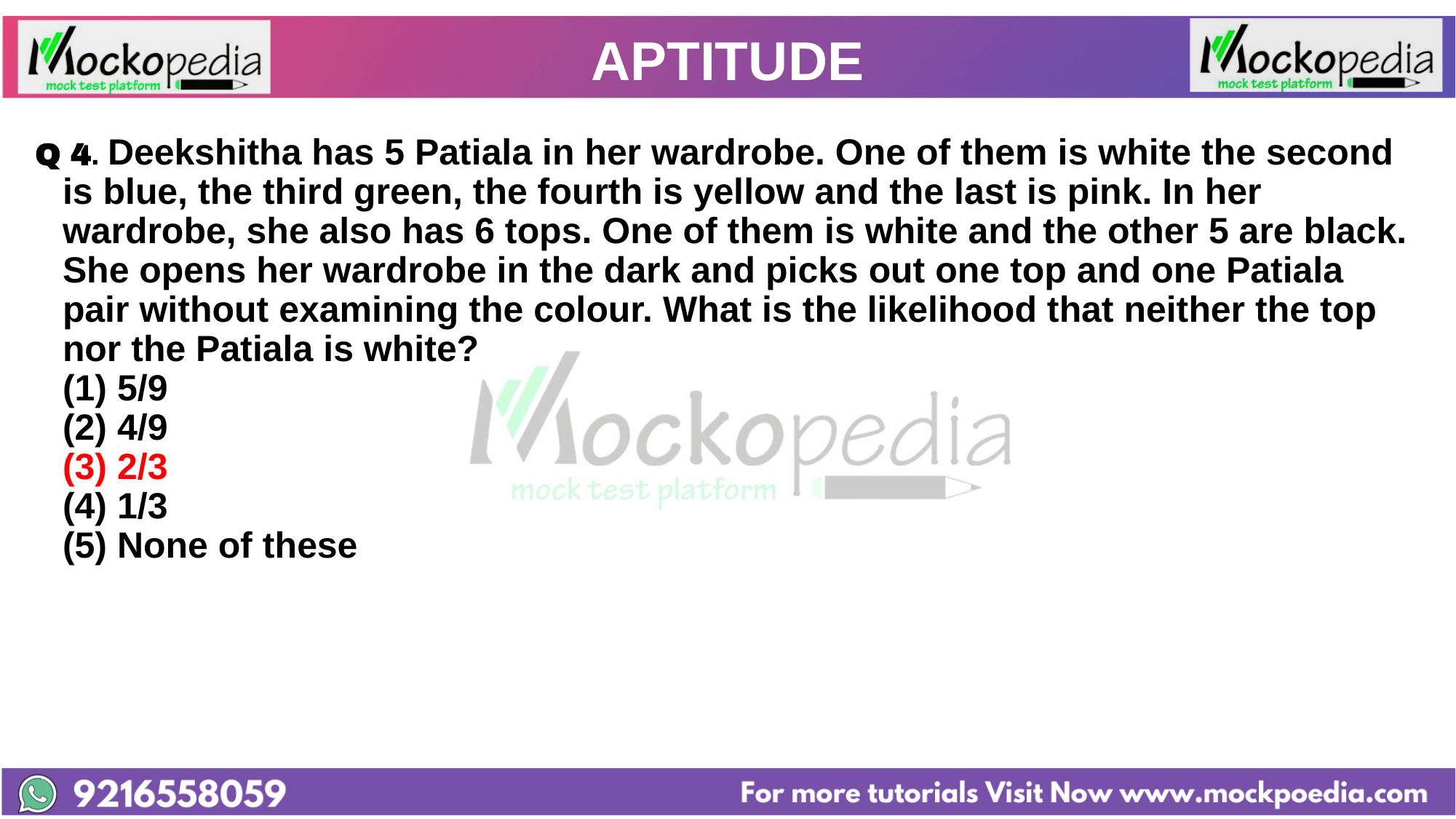

# APTITUDE
Q 4. Deekshitha has 5 Patiala in her wardrobe. One of them is white the second is blue, the third green, the fourth is yellow and the last is pink. In her wardrobe, she also has 6 tops. One of them is white and the other 5 are black. She opens her wardrobe in the dark and picks out one top and one Patiala pair without examining the colour. What is the likelihood that neither the top nor the Patiala is white?
	(1) 5/9
	(2) 4/9
	(3) 2/3
	(4) 1/3
	(5) None of these